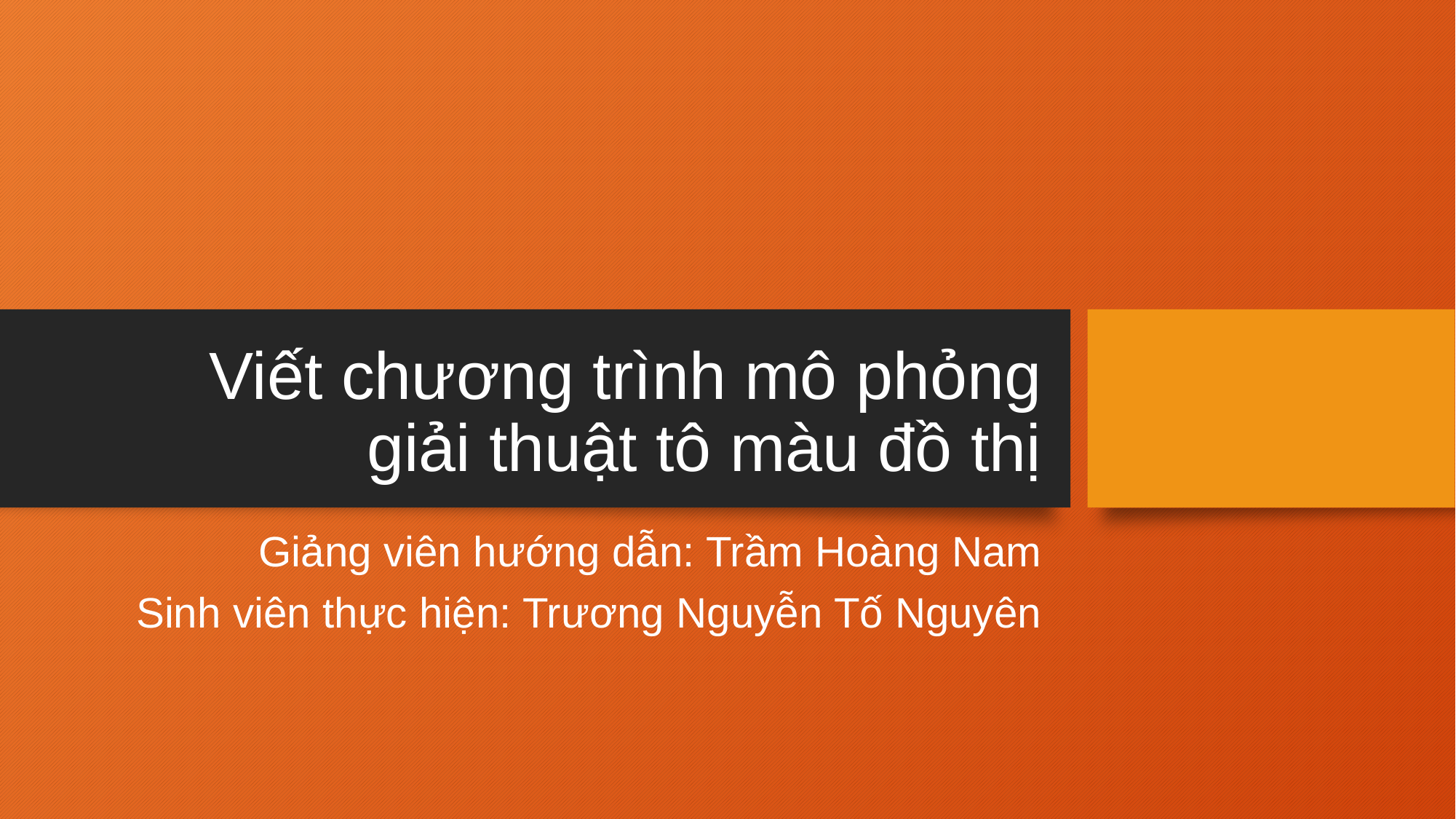

# Viết chương trình mô phỏng giải thuật tô màu đồ thị
Giảng viên hướng dẫn: Trầm Hoàng Nam
Sinh viên thực hiện: Trương Nguyễn Tố Nguyên